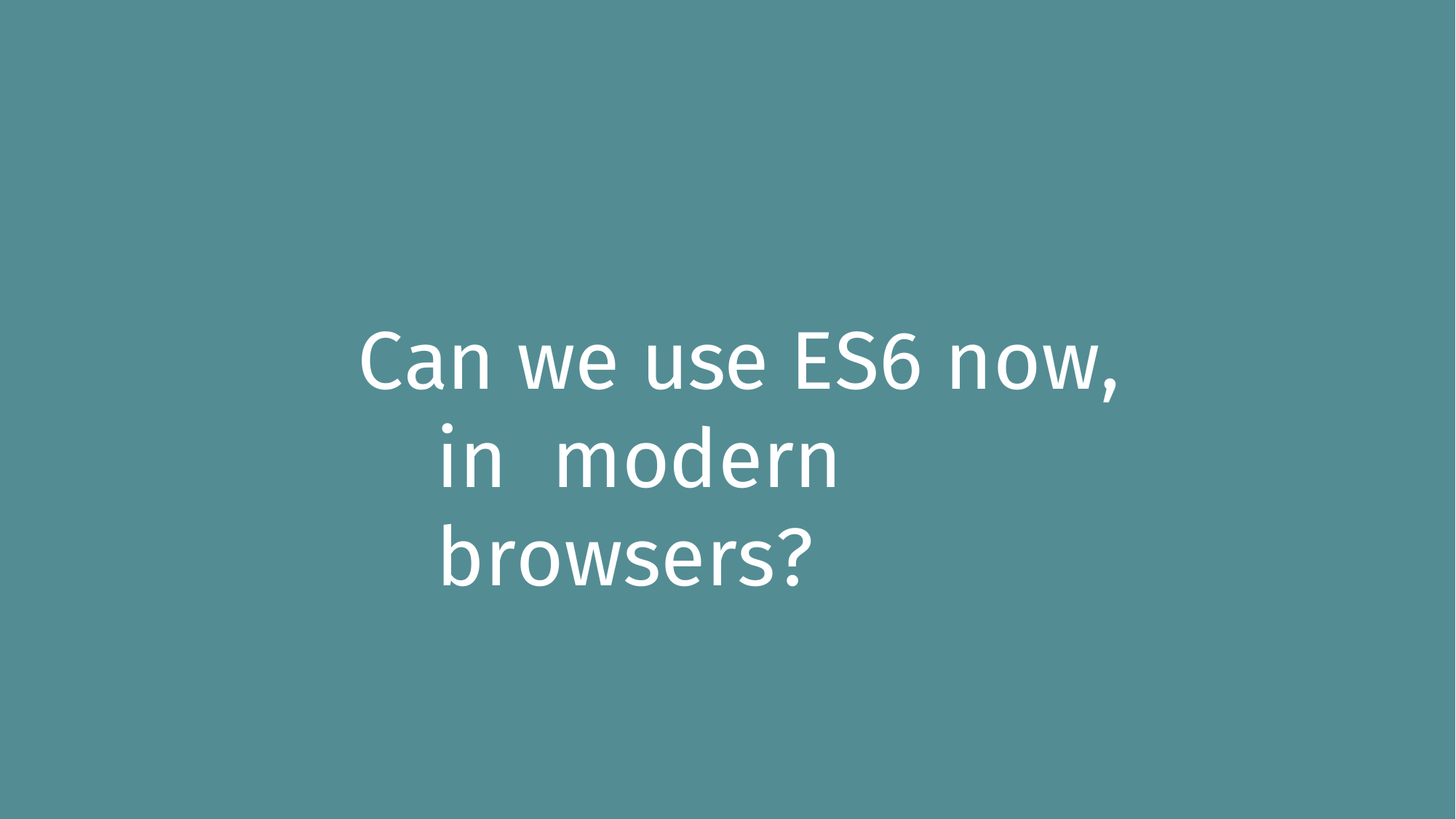

# Can we use ES6 now, in  modern browsers?
2